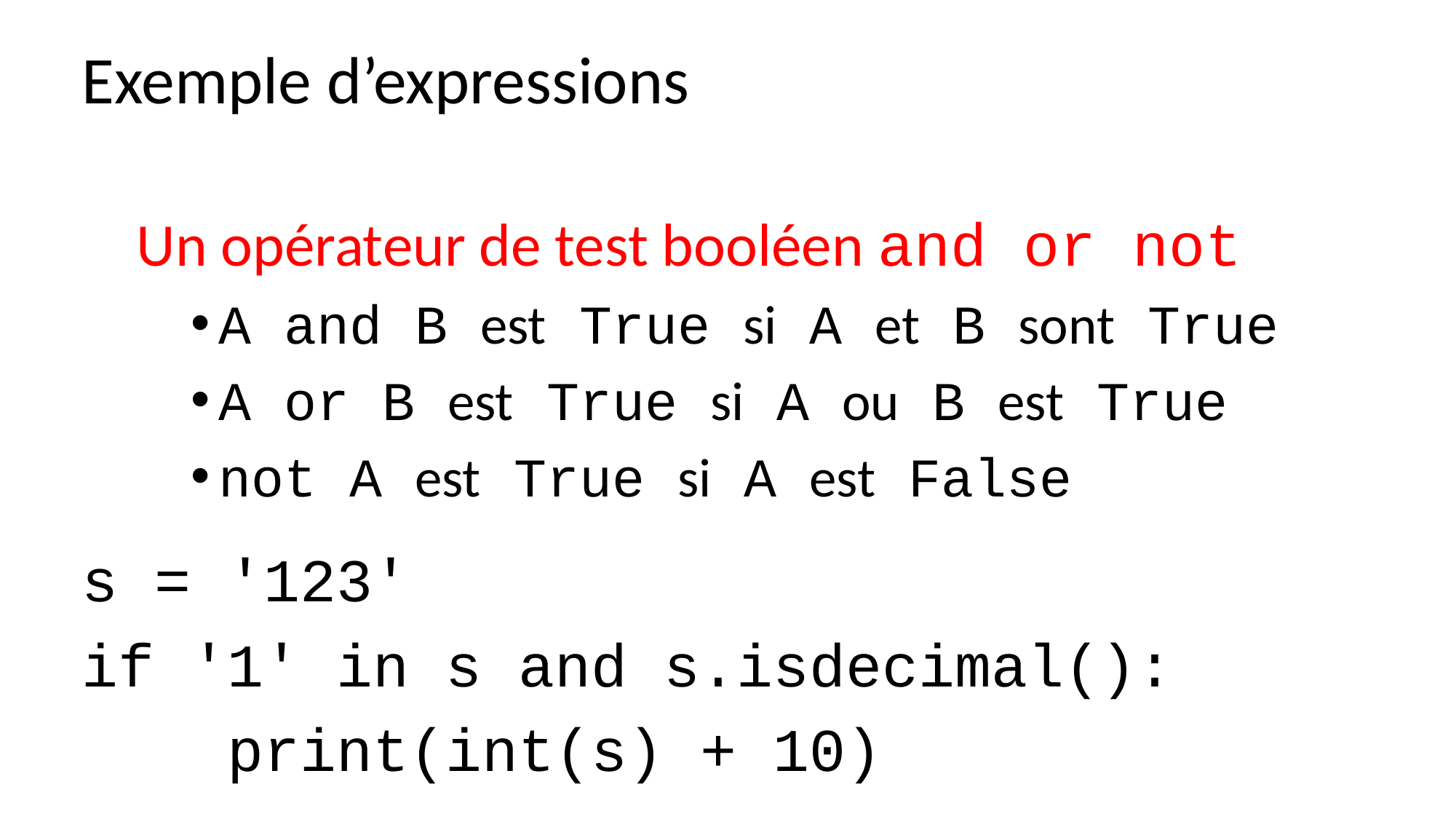

Exemple d’expressions

Un opérateur de test booléen and or not
A and B est True si A et B sont True
A or B est True si A ou B est True
not A est True si A est False

s = '123'
if '1' in s and s.isdecimal():
    print(int(s) + 10)